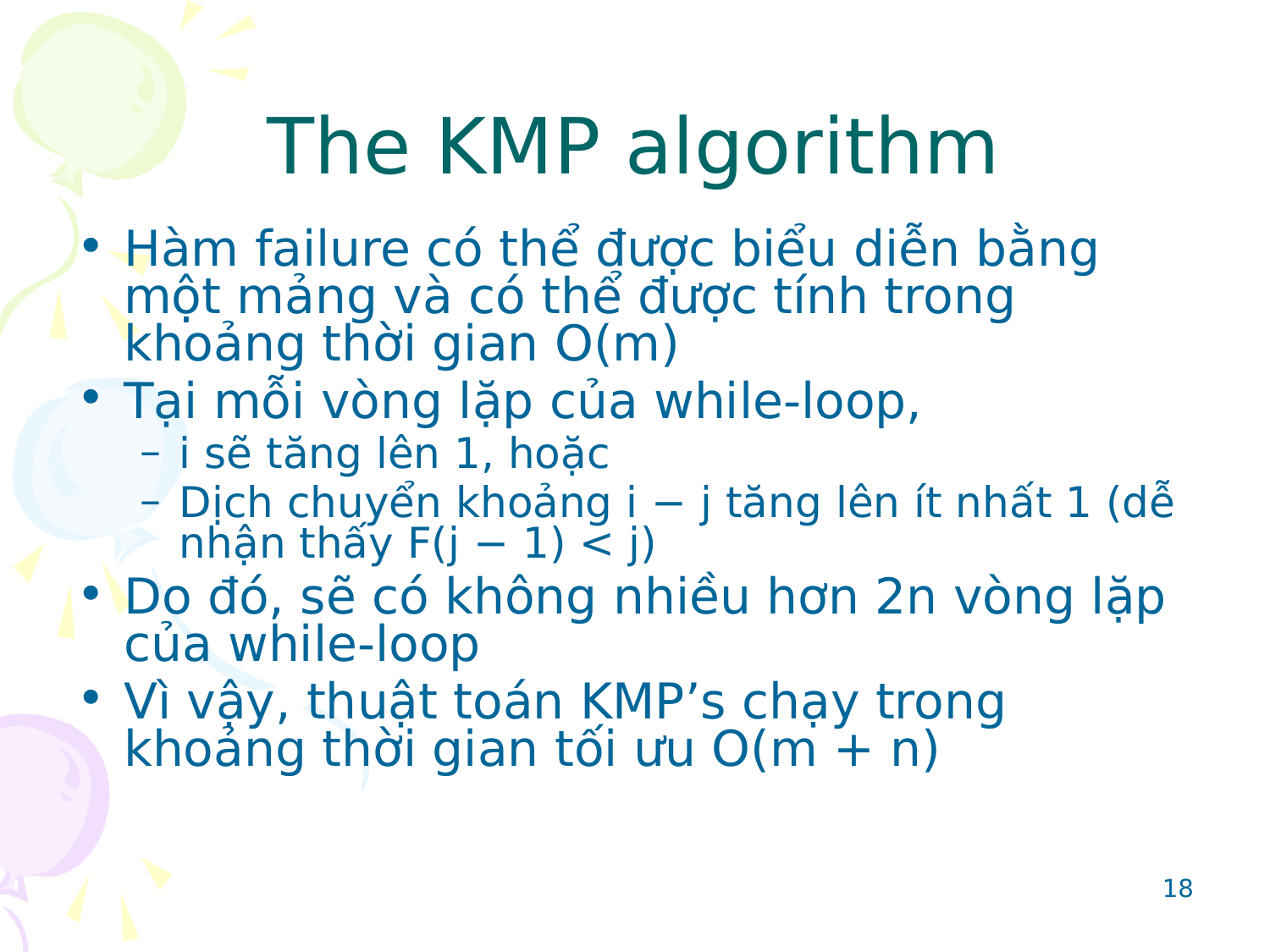

# The KMP algorithm
Hàm failure có thể được biểu diễn bằng một mảng và có thể được tính trong khoảng thời gian O(m)
Tại mỗi vòng lặp của while-loop,
i sẽ tăng lên 1, hoặc
Dịch chuyển khoảng i − j tăng lên ít nhất 1 (dễ nhận thấy F(j − 1) < j)
Do đó, sẽ có không nhiều hơn 2n vòng lặp của while-loop
Vì vậy, thuật toán KMP’s chạy trong khoảng thời gian tối ưu O(m + n)
18